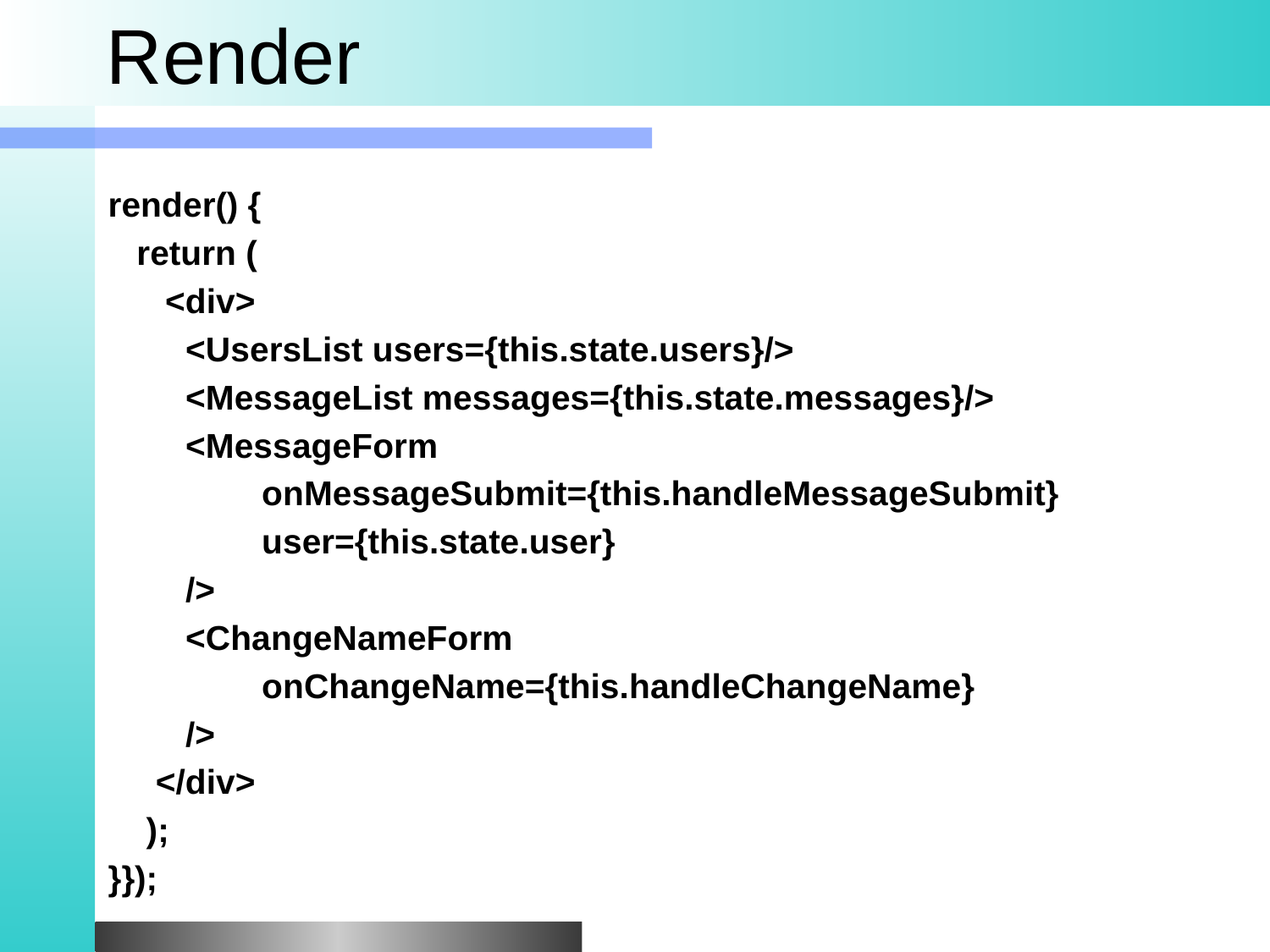

# Render
render() {
   return (
      <div>
	<UsersList users={this.state.users}/>
	<MessageList messages={this.state.messages}/>
	<MessageForm
	        onMessageSubmit={this.handleMessageSubmit}
	        user={this.state.user}
	/>
	<ChangeNameForm
	        onChangeName={this.handleChangeName}
	/>
     </div>
    );
}});